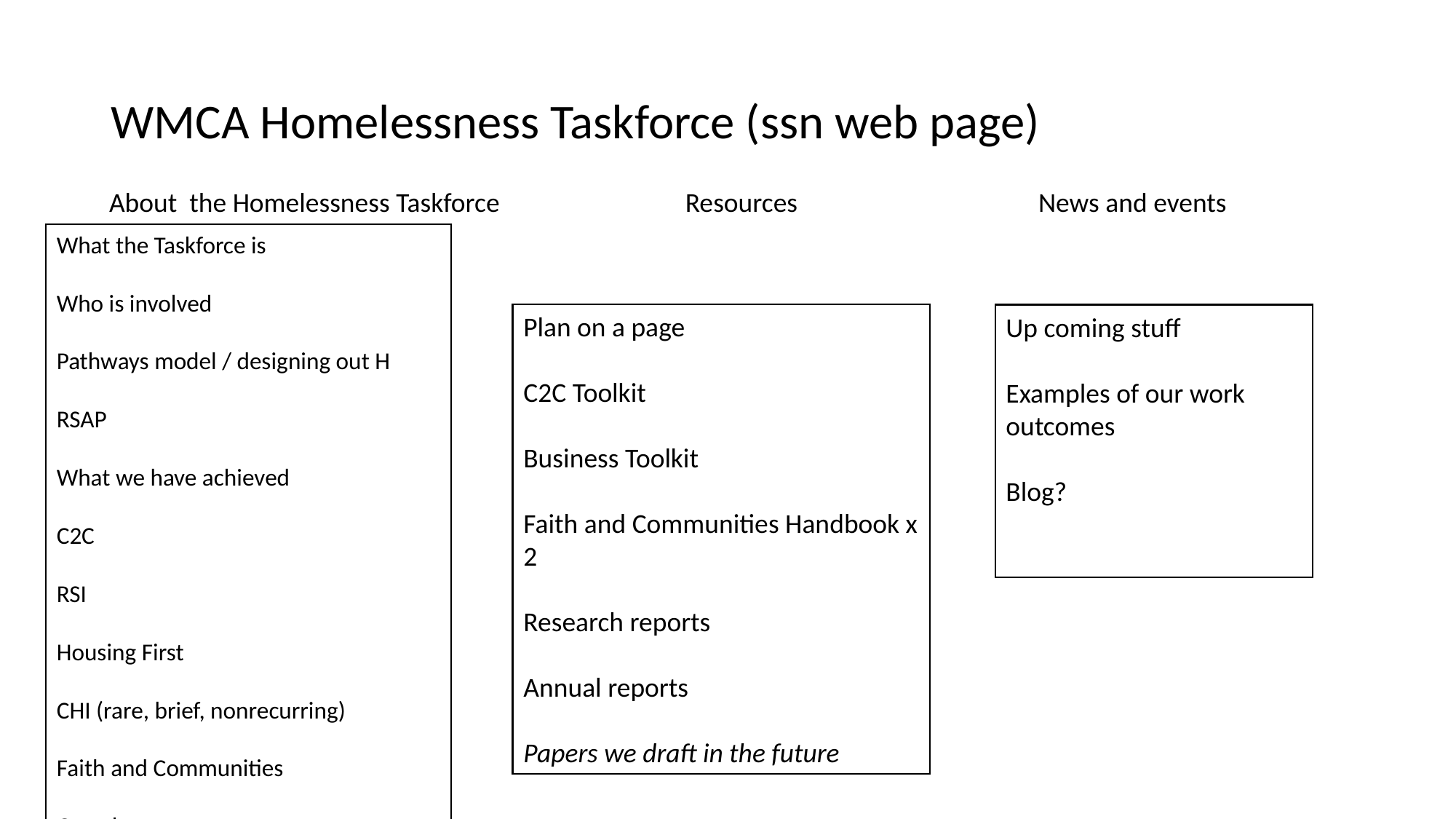

# WMCA Homelessness Taskforce (ssn web page)
About  the Homelessness Taskforce
Resources
News and events
What the Taskforce is

Who is involved

Pathways model / designing out H

RSAP

What we have achieved

C2C

RSI

Housing First

CHI (rare, brief, nonrecurring)

Faith and Communities

Our plans
Plan on a page

C2C Toolkit

Business Toolkit

Faith and Communities Handbook x 2

Research reports

Annual reports

Papers we draft in the future
Up coming stuff

Examples of our work outcomes

Blog?